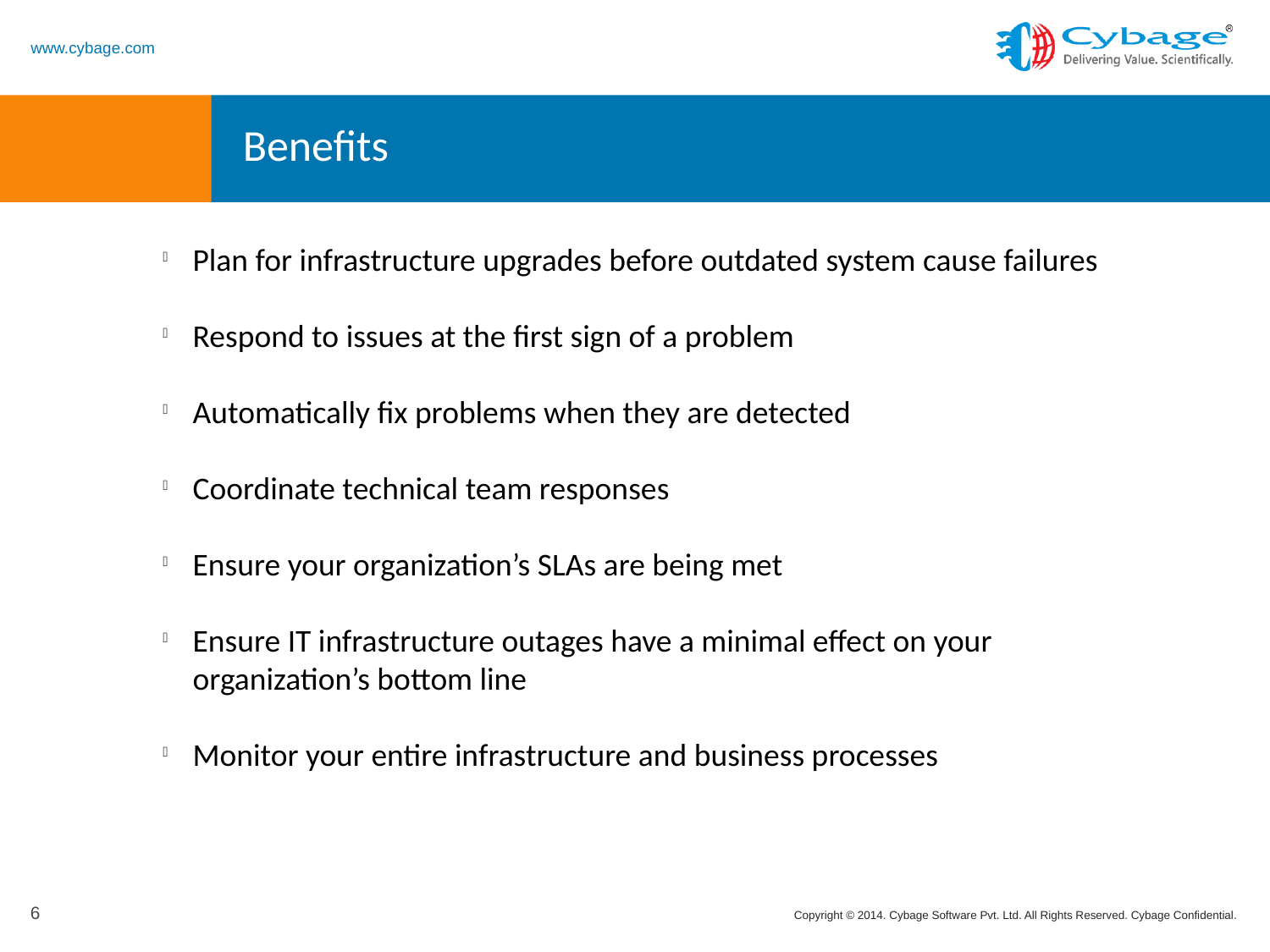

Benefits
Plan for infrastructure upgrades before outdated system cause failures

Respond to issues at the first sign of a problem

Automatically fix problems when they are detected

Coordinate technical team responses

Ensure your organization’s SLAs are being met

Ensure IT infrastructure outages have a minimal effect on your organization’s bottom line

Monitor your entire infrastructure and business processes
6